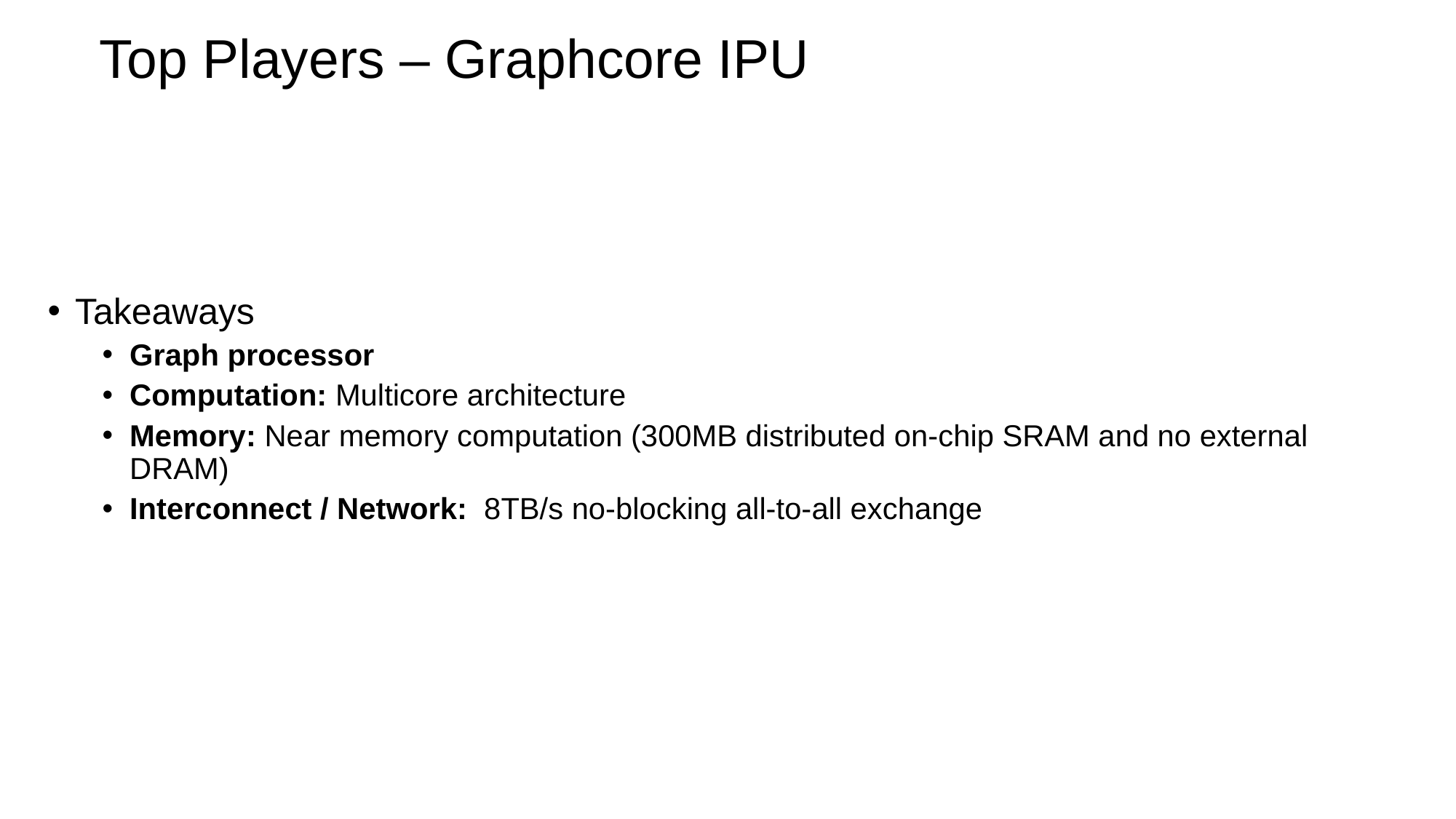

# Top Players – Graphcore IPU
Takeaways
Graph processor
Computation: Multicore architecture
Memory: Near memory computation (300MB distributed on-chip SRAM and no external DRAM)
Interconnect / Network:  8TB/s no-blocking all-to-all exchange